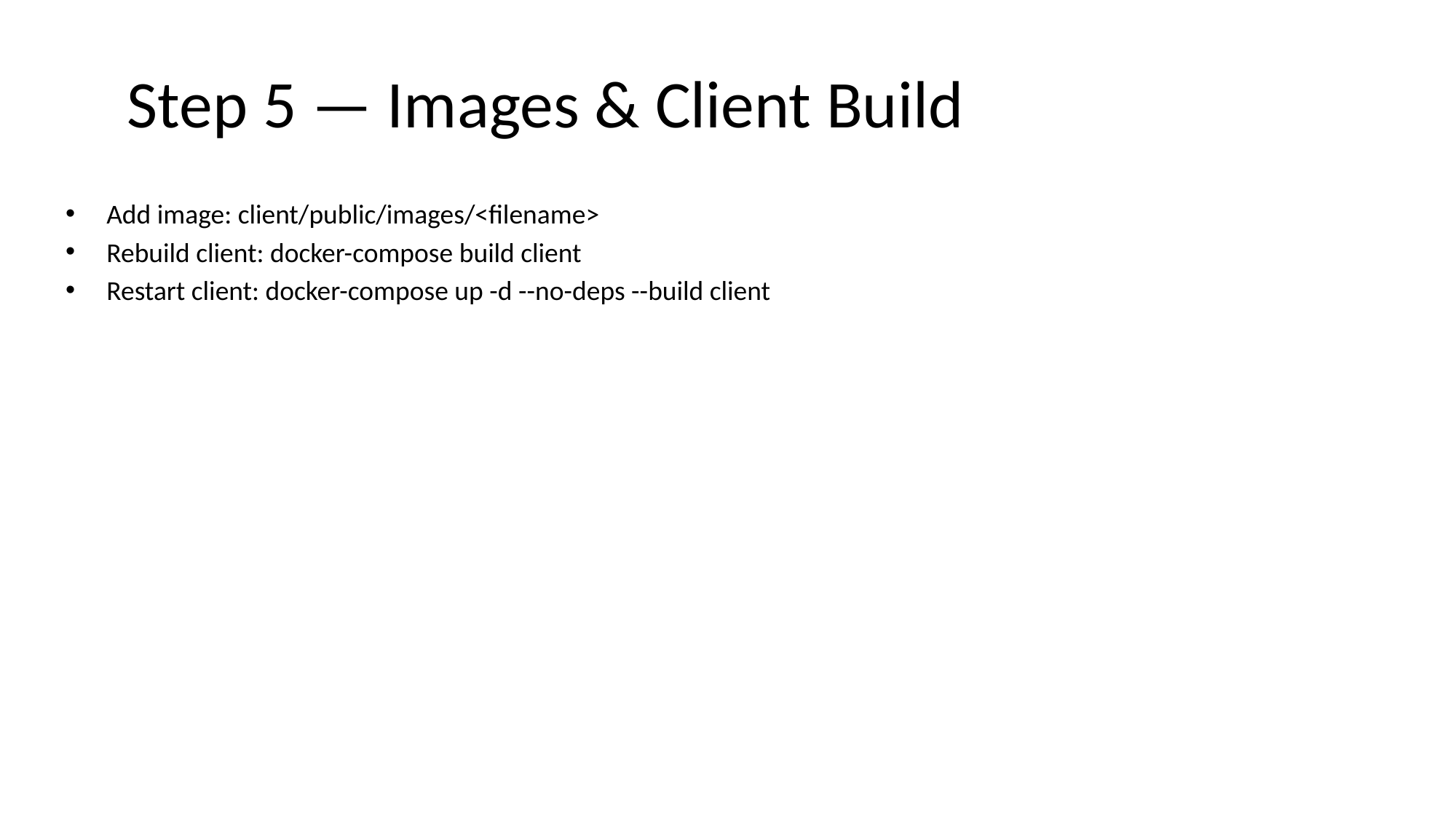

# Step 5 — Images & Client Build
Add image: client/public/images/<filename>
Rebuild client: docker-compose build client
Restart client: docker-compose up -d --no-deps --build client